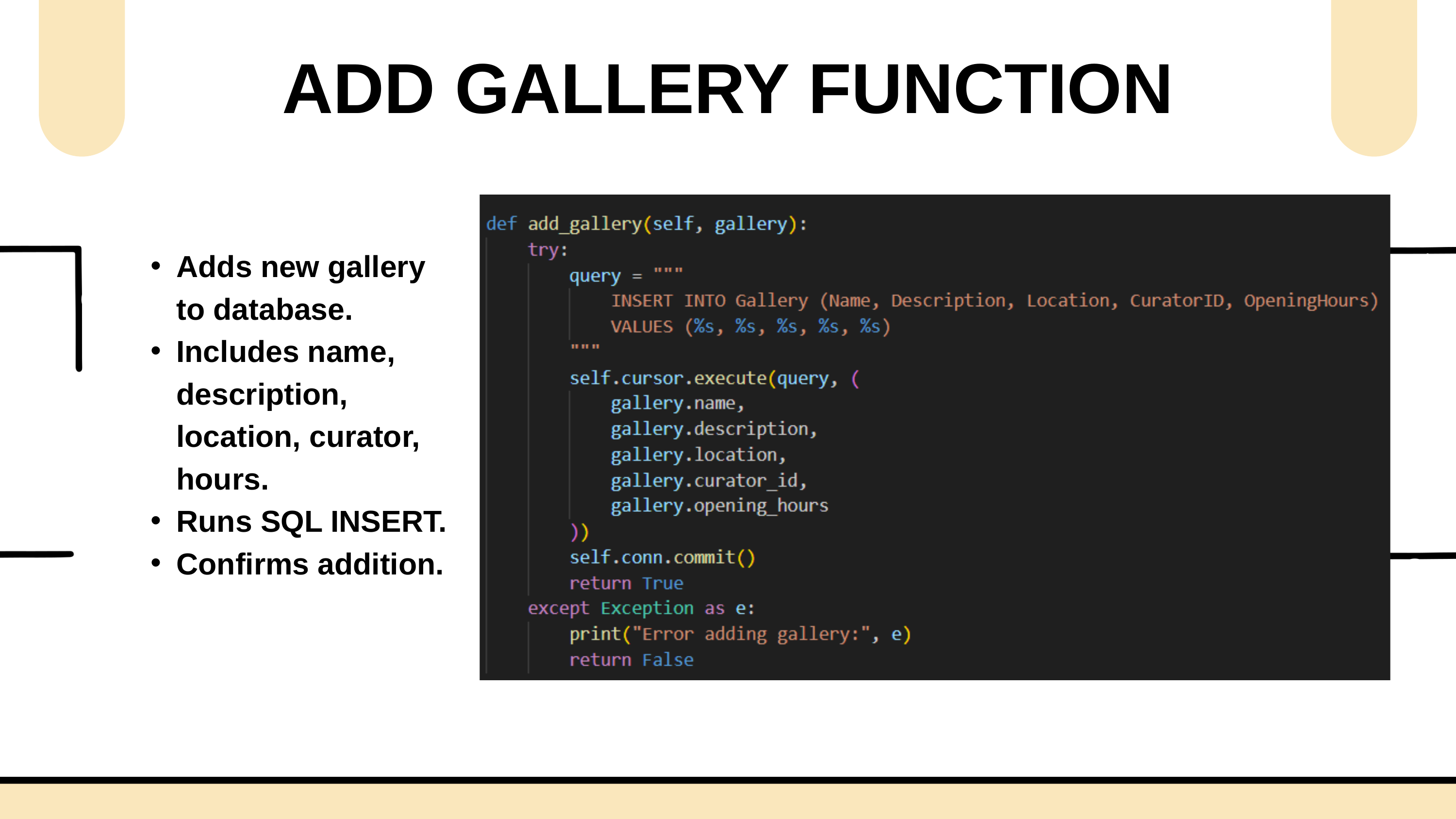

ADD GALLERY FUNCTION

Adds new gallery to database.
Includes name, description, location, curator, hours.
Runs SQL INSERT.
Confirms addition.